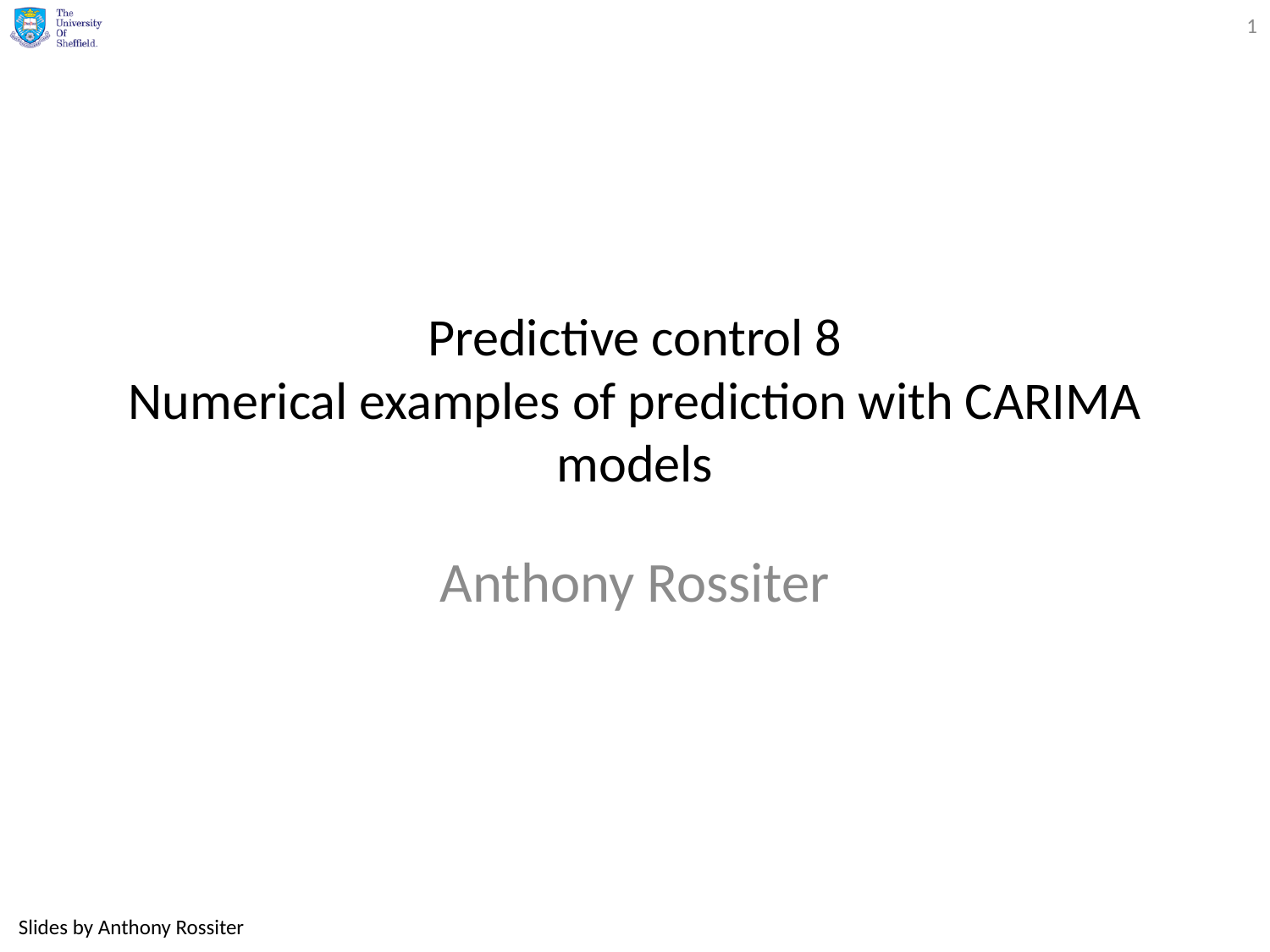

1
# Predictive control 8 Numerical examples of prediction with CARIMA models
Anthony Rossiter
Slides by Anthony Rossiter